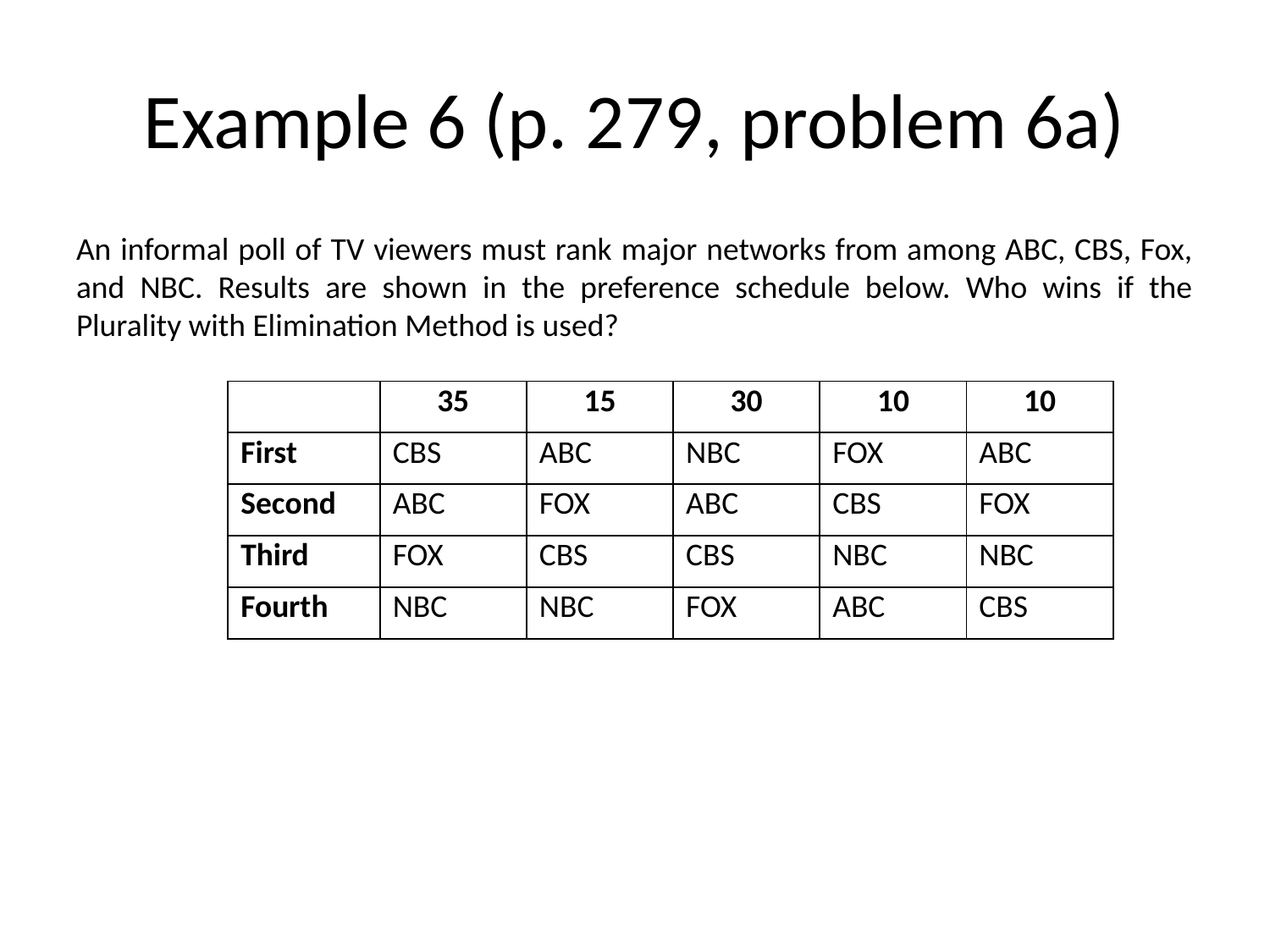

# Example 6 (p. 279, problem 6a)
An informal poll of TV viewers must rank major networks from among ABC, CBS, Fox, and NBC. Results are shown in the preference schedule below. Who wins if the Plurality with Elimination Method is used?
|  | 35 | 15 | 30 | 10 | 10 |
| --- | --- | --- | --- | --- | --- |
| First | CBS | ABC | NBC | FOX | ABC |
| Second | ABC | FOX | ABC | CBS | FOX |
| Third | FOX | CBS | CBS | NBC | NBC |
| Fourth | NBC | NBC | FOX | ABC | CBS |